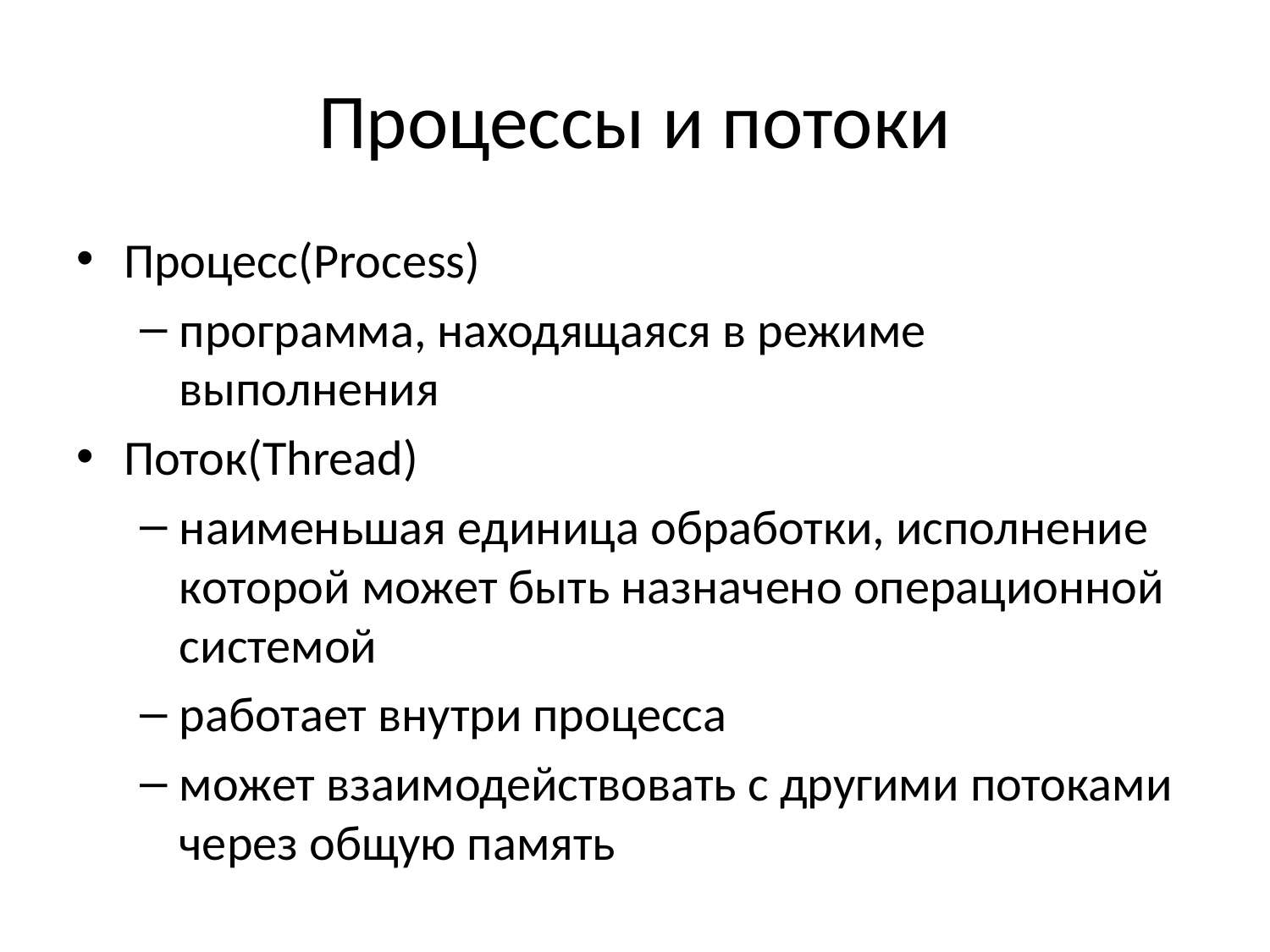

# Процессы и потоки
Процесс(Process)
программа, находящаяся в режиме выполнения
Поток(Thread)
наименьшая единица обработки, исполнение которой может быть назначено операционной системой
работает внутри процесса
может взаимодействовать с другими потоками через общую память